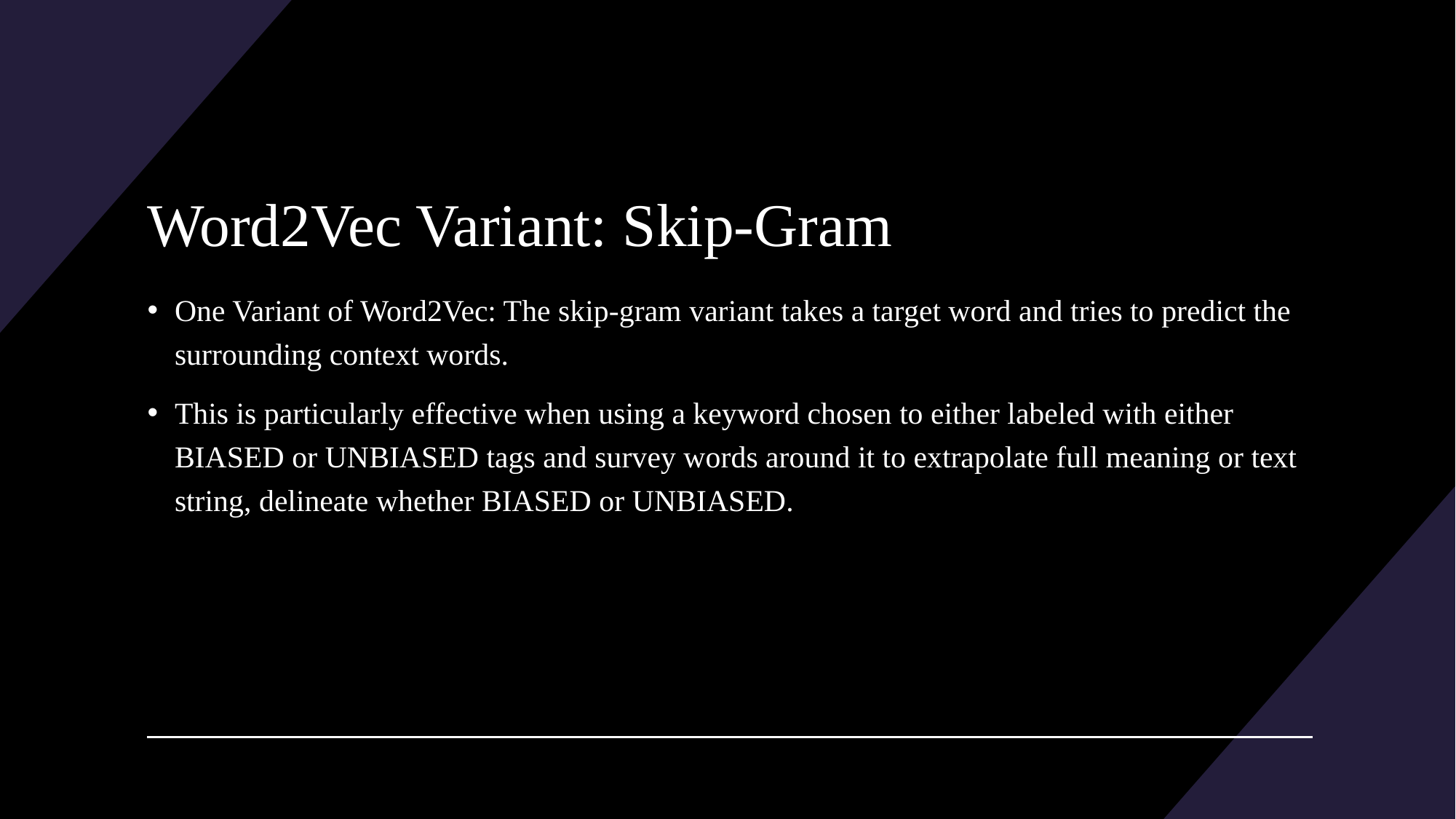

# Word2Vec Variant: Skip-Gram
One Variant of Word2Vec: The skip-gram variant takes a target word and tries to predict the surrounding context words.
This is particularly effective when using a keyword chosen to either labeled with either BIASED or UNBIASED tags and survey words around it to extrapolate full meaning or text string, delineate whether BIASED or UNBIASED.